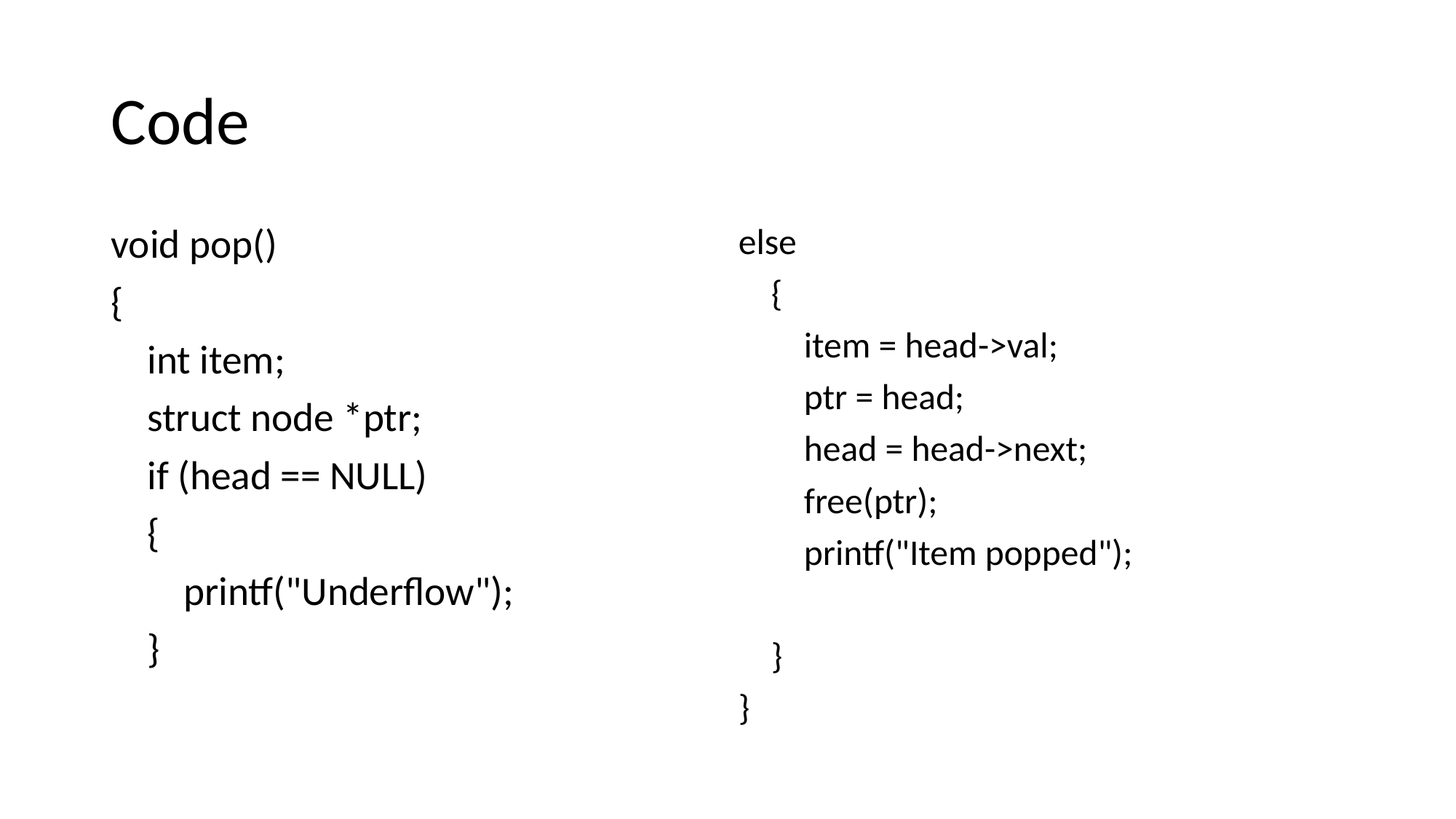

# Code
else
    {
        item = head->val;
        ptr = head;
        head = head->next;
        free(ptr);
        printf("Item popped");

    }
}
void pop()
{
    int item;
    struct node *ptr;
    if (head == NULL)
    {
        printf("Underflow");
    }